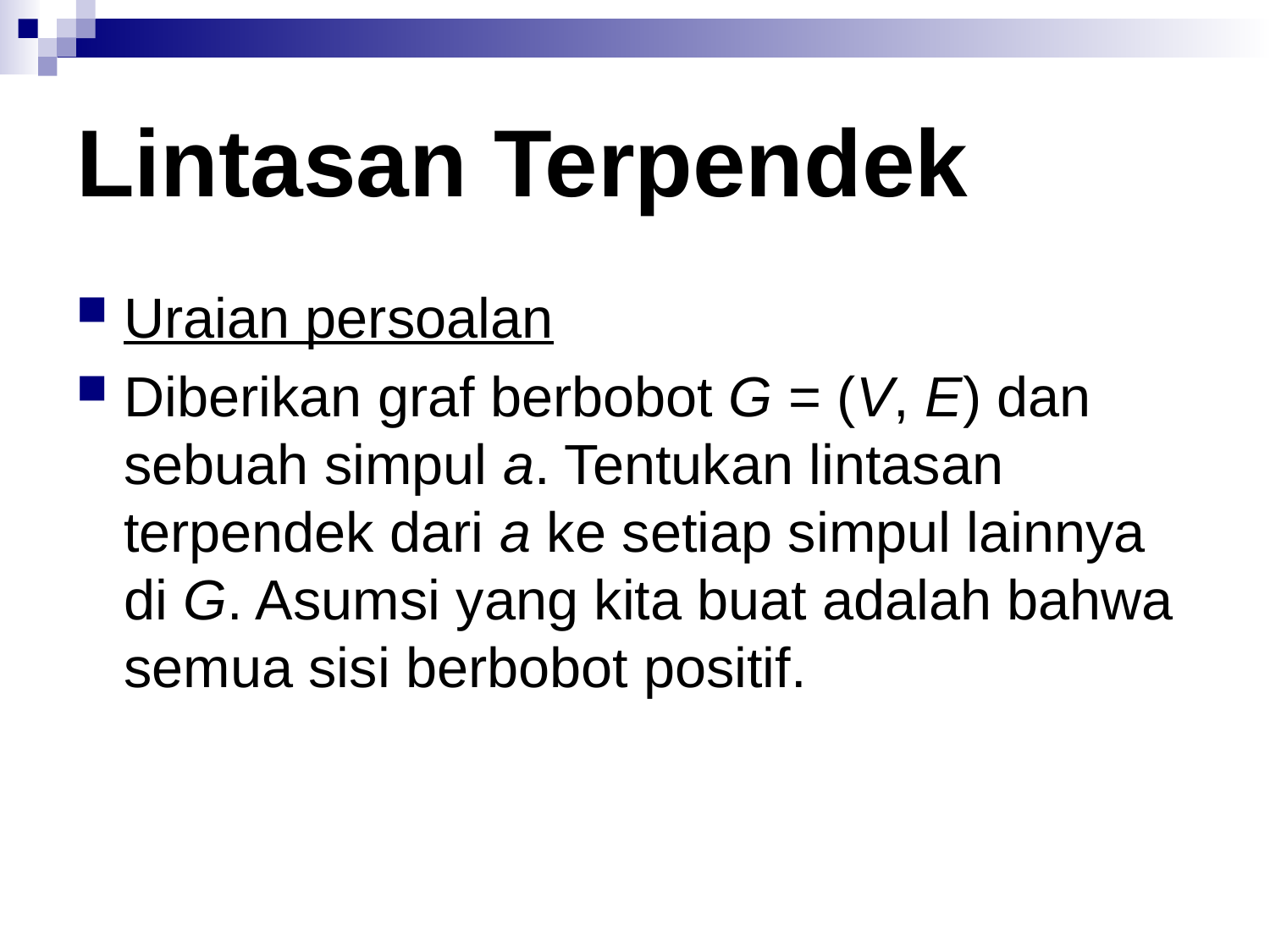

# Lintasan Terpendek
Uraian persoalan
Diberikan graf berbobot G = (V, E) dan sebuah simpul a. Tentukan lintasan terpendek dari a ke setiap simpul lainnya di G. Asumsi yang kita buat adalah bahwa semua sisi berbobot positif.